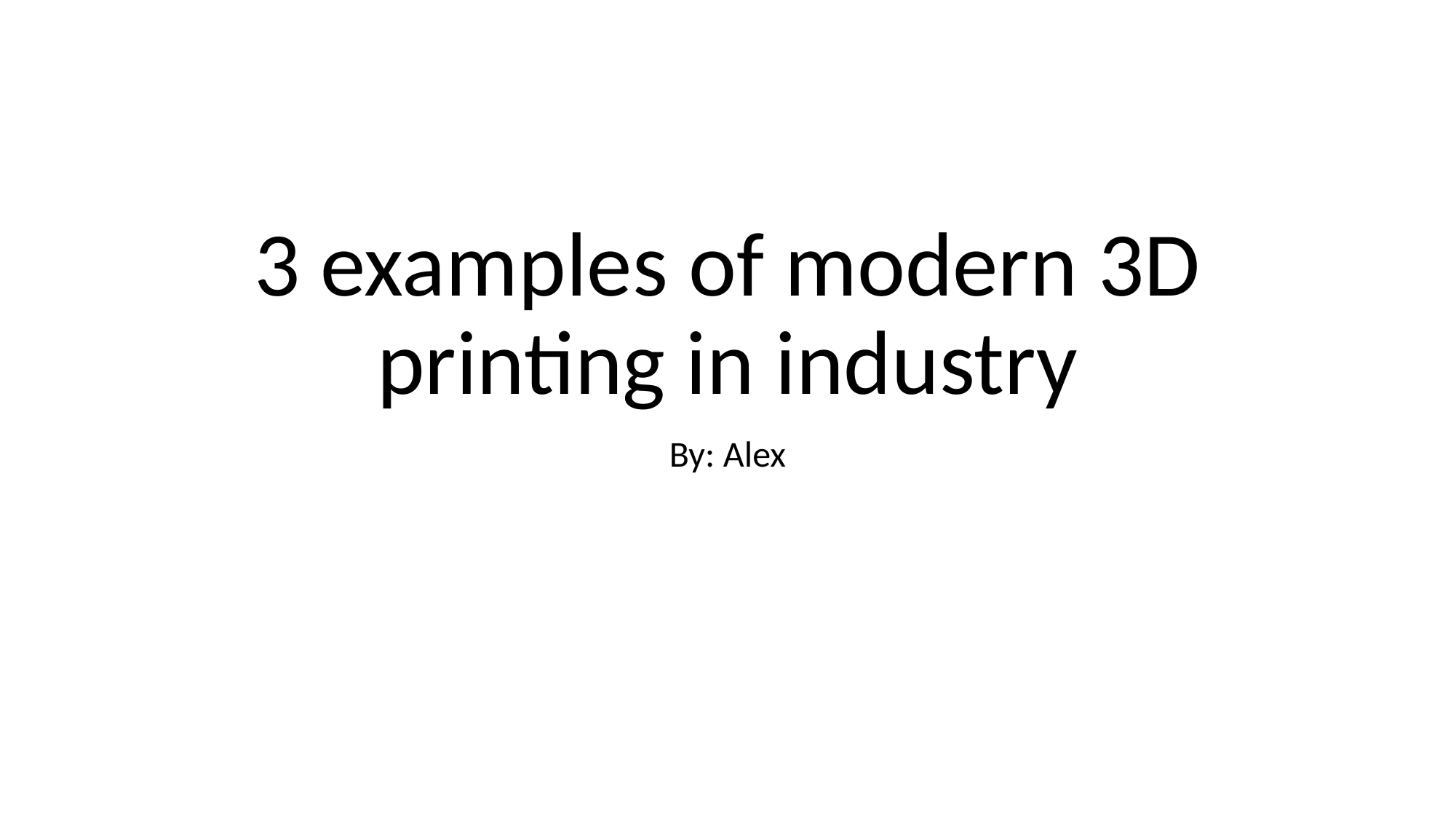

# 3 examples of modern 3D printing in industry
By: Alex